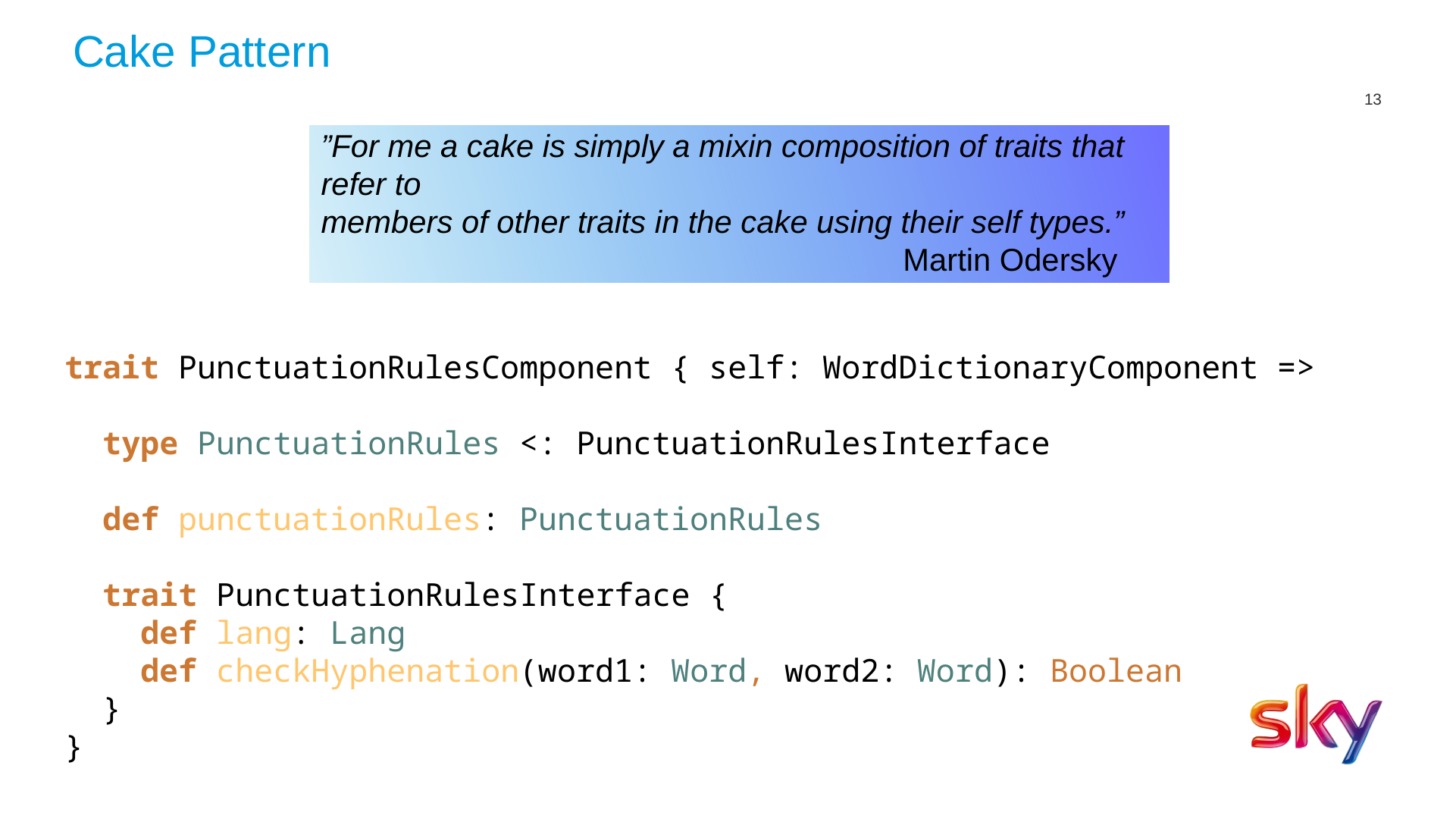

# Cake Pattern
”For me a cake is simply a mixin composition of traits that refer to
members of other traits in the cake using their self types.”
Martin Odersky

trait PunctuationRulesComponent { self: WordDictionaryComponent =>
  type PunctuationRules <: PunctuationRulesInterface
  def punctuationRules: PunctuationRules
  trait PunctuationRulesInterface {
    def lang: Lang
    def checkHyphenation(word1: Word, word2: Word): Boolean
  }
}